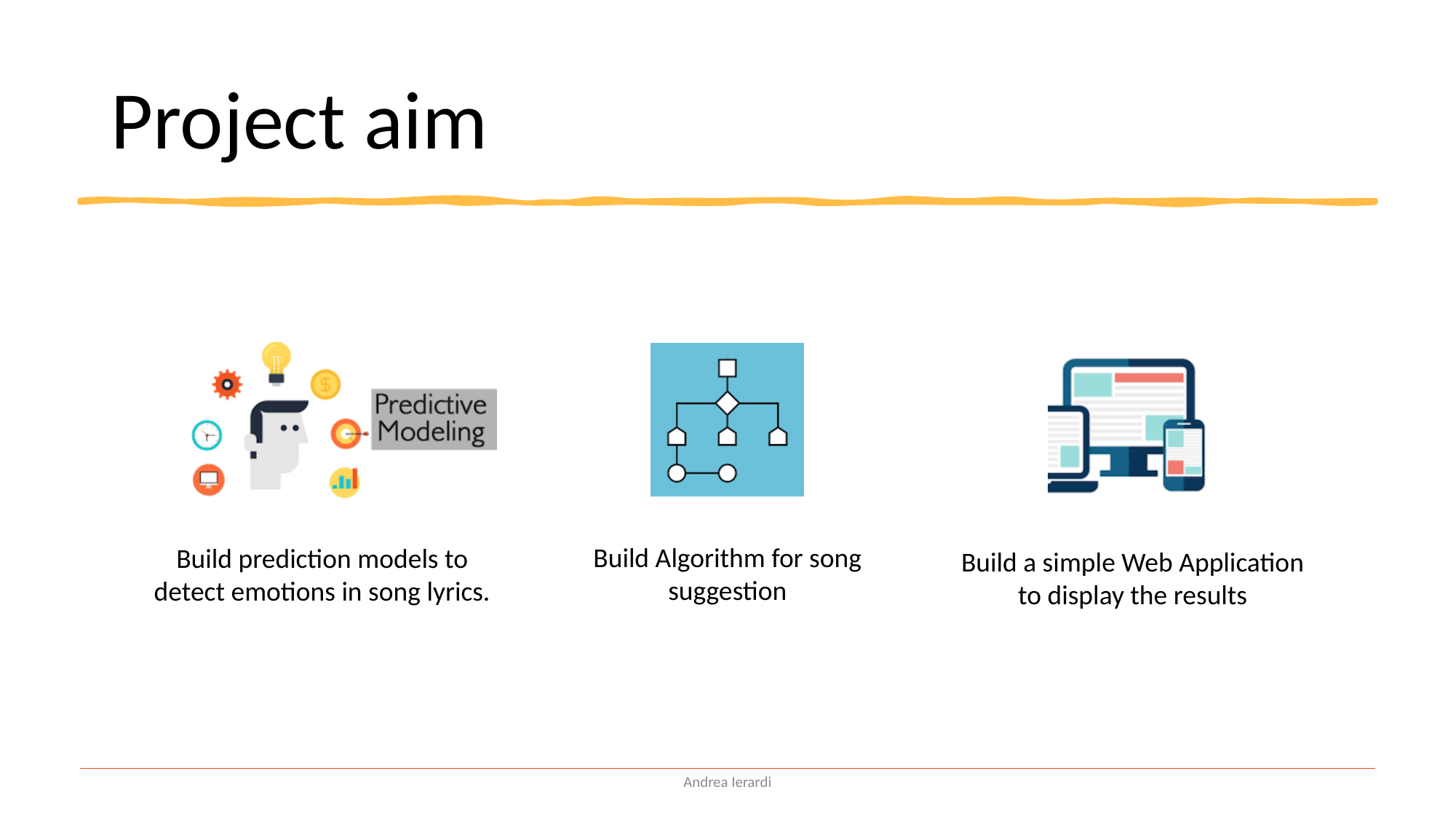

# Project aim

Build prediction models to detect emotions in song lyrics.
Build Algorithm for song suggestion
Build a simple Web Application to display the results
Andrea Ierardi
2